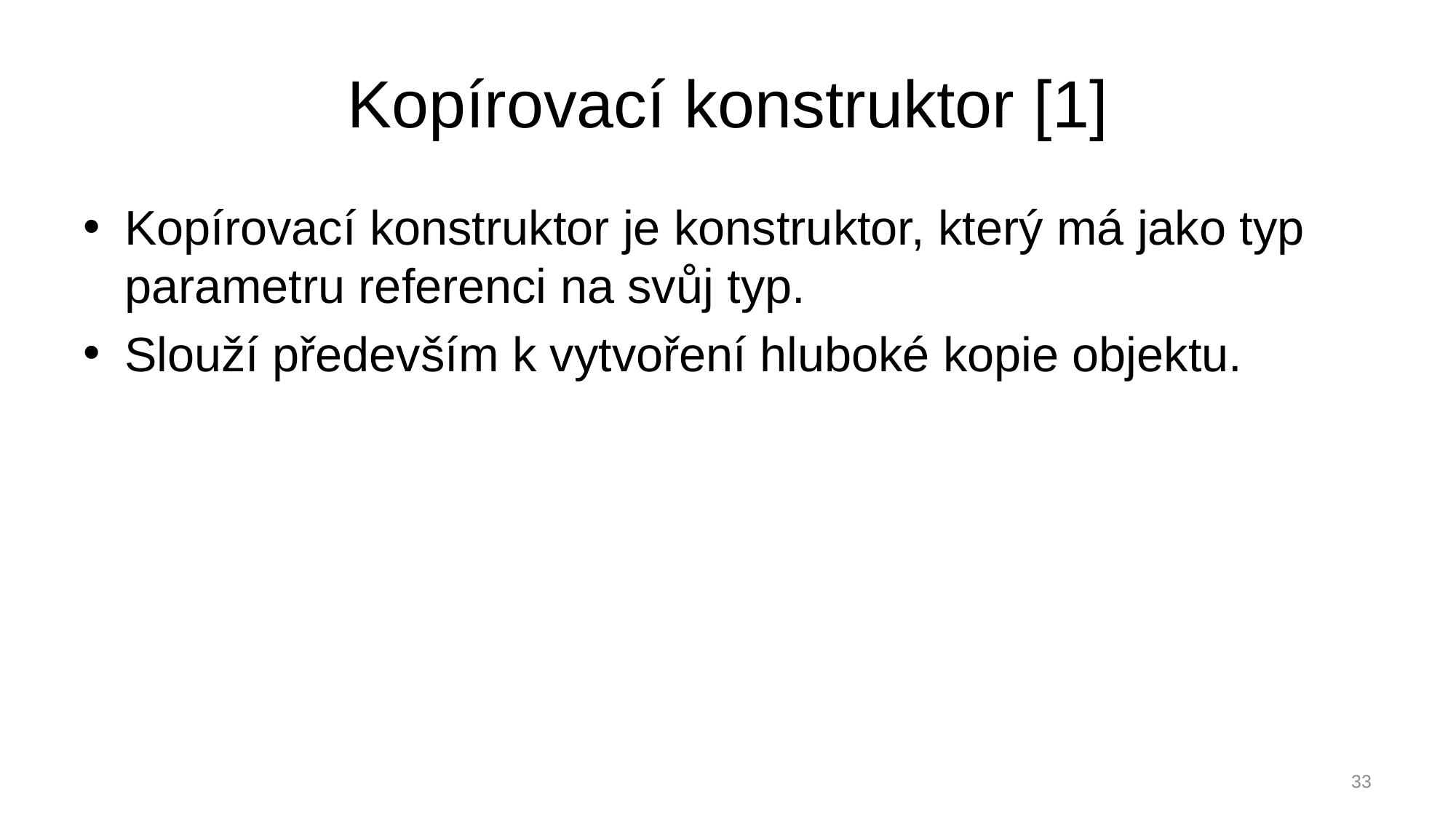

# Kopírovací konstruktor [1]
Kopírovací konstruktor je konstruktor, který má jako typ parametru referenci na svůj typ.
Slouží především k vytvoření hluboké kopie objektu.
33